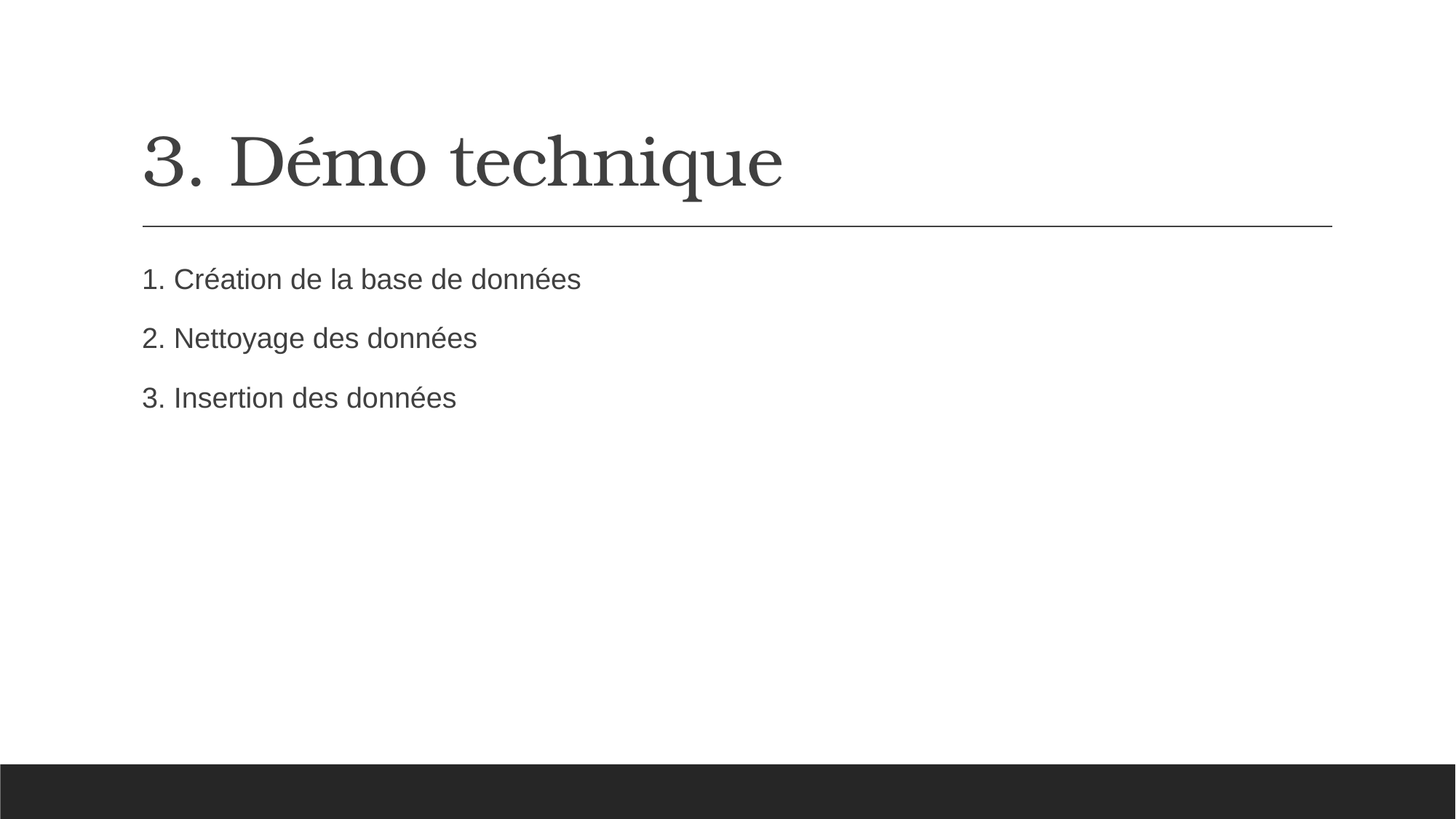

# 3. Démo technique
1. Création de la base de données
2. Nettoyage des données
3. Insertion des données